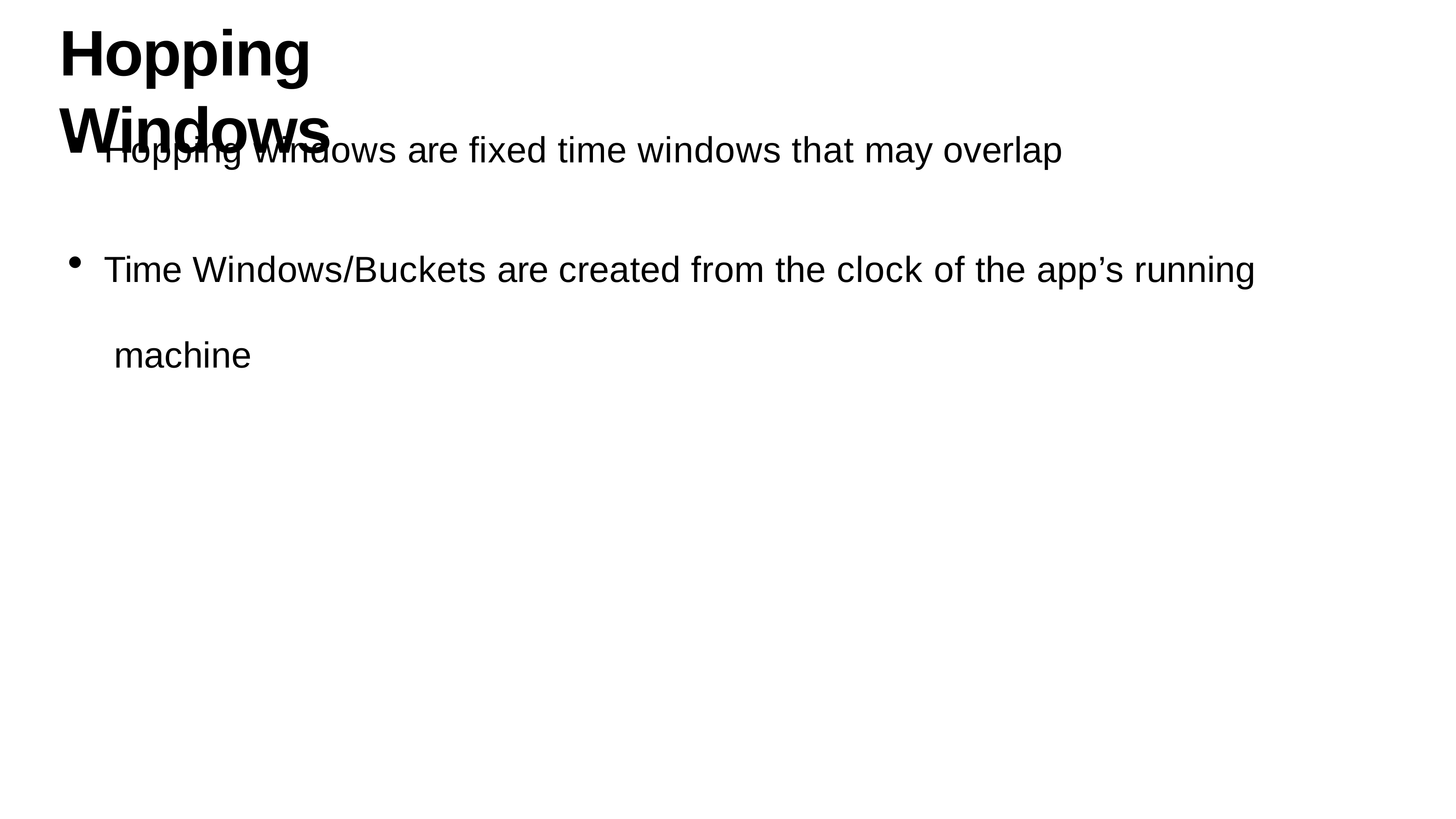

# Hopping Windows
Hopping windows are fixed time windows that may overlap
Time Windows/Buckets are created from the clock of the app’s running  machine